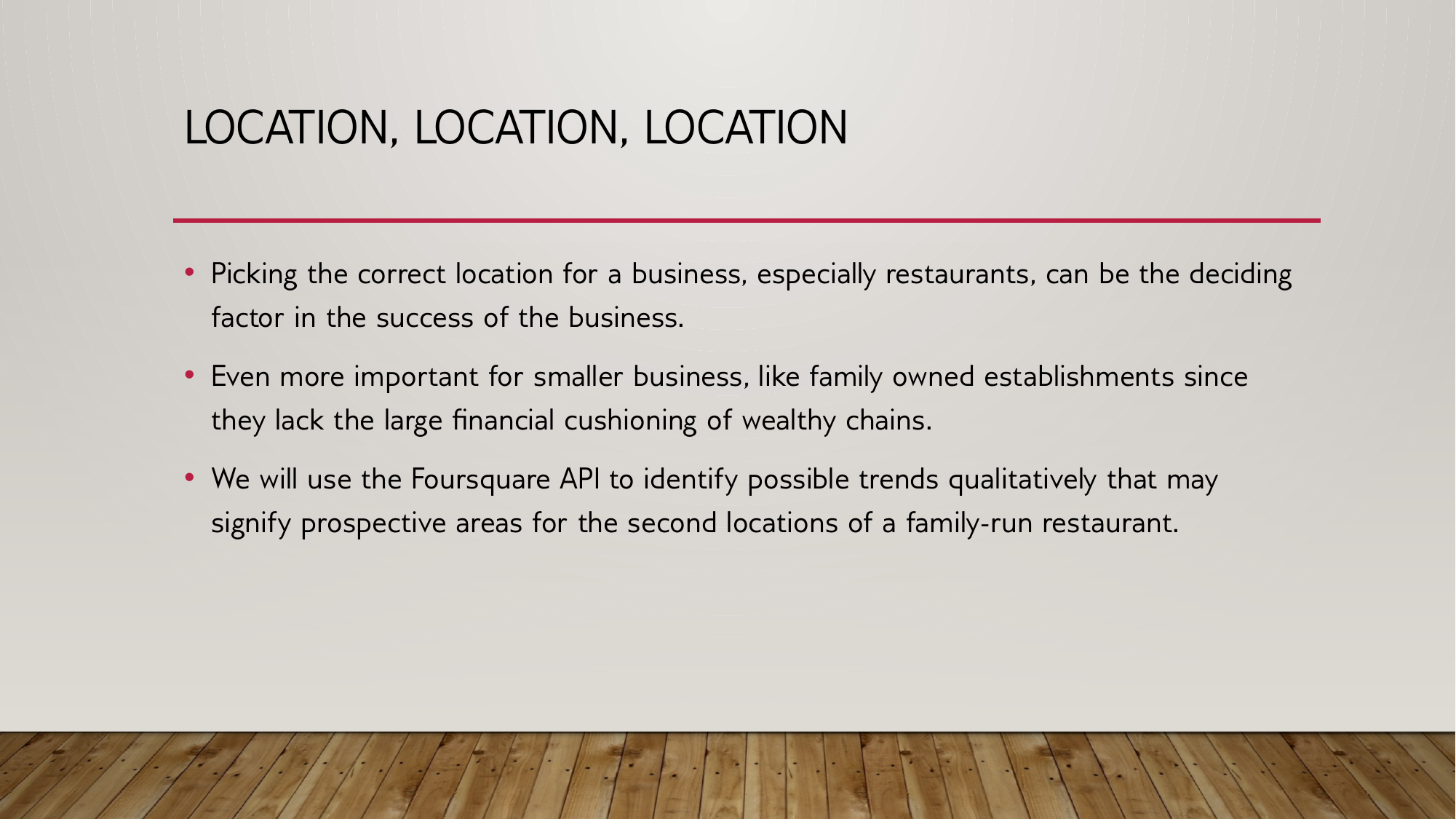

# Location, Location, Location
Picking the correct location for a business, especially restaurants, can be the deciding factor in the success of the business.
Even more important for smaller business, like family owned establishments since they lack the large financial cushioning of wealthy chains.
We will use the Foursquare API to identify possible trends qualitatively that may signify prospective areas for the second locations of a family-run restaurant.